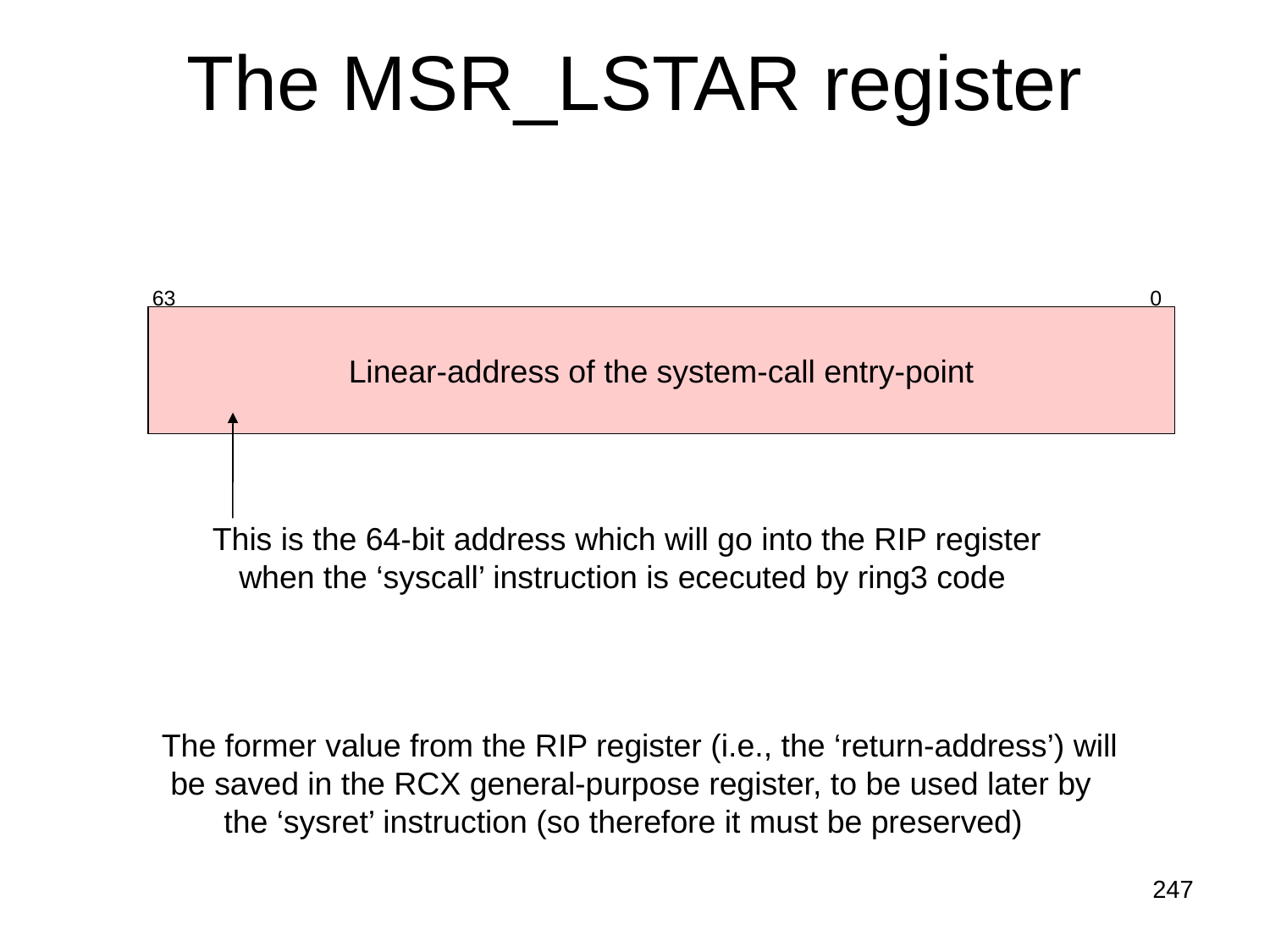

# The MSR_LSTAR register
63                                                                                                                                                                     0
Linear-address of the system-call entry-point

This is the 64-bit address which will go into the RIP register
   when the ‘syscall’ instruction is ececuted by ring3 code
The former value from the RIP register (i.e., the ‘return-address’) will
 be saved in the RCX general-purpose register, to be used later by
       the ‘sysret’ instruction (so therefore it must be preserved)
247